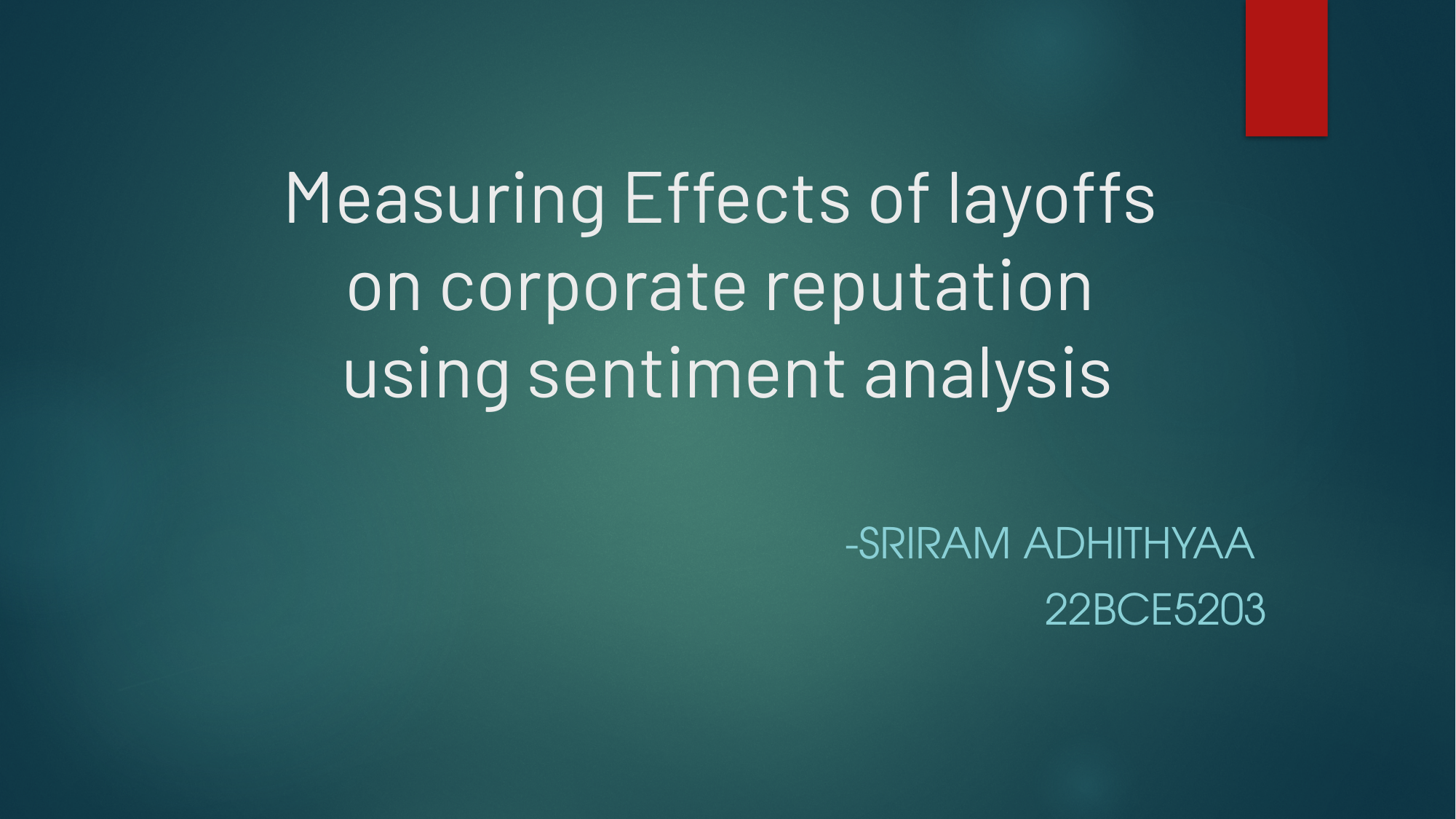

# Measuring Effects of layoffs on corporate reputation using sentiment analysis
-Sriram Adhithyaa
22BCE5203